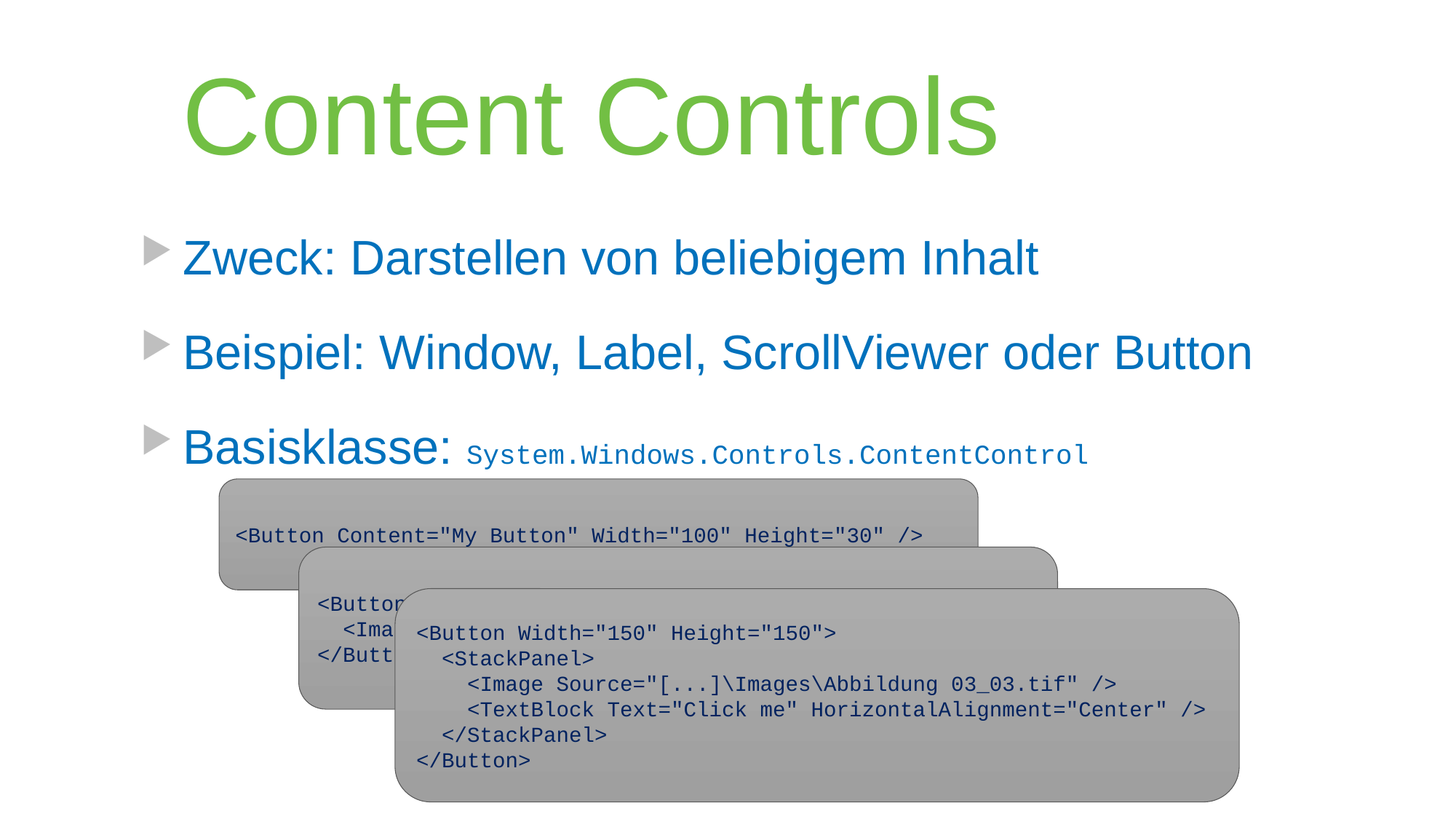

# Content Controls
Zweck: Darstellen von beliebigem Inhalt
Beispiel: Window, Label, ScrollViewer oder Button
Basisklasse: System.Windows.Controls.ContentControl

<Button Content="My Button" Width="100" Height="30" />
<Button Width="150" Height="100">
  <Image Source="[...]\Images\Abbildung 03_03.tif" />
</Button>
<Button Width="150" Height="150">
  <StackPanel>
    <Image Source="[...]\Images\Abbildung 03_03.tif" />
    <TextBlock Text="Click me" HorizontalAlignment="Center" />
  </StackPanel>
</Button>